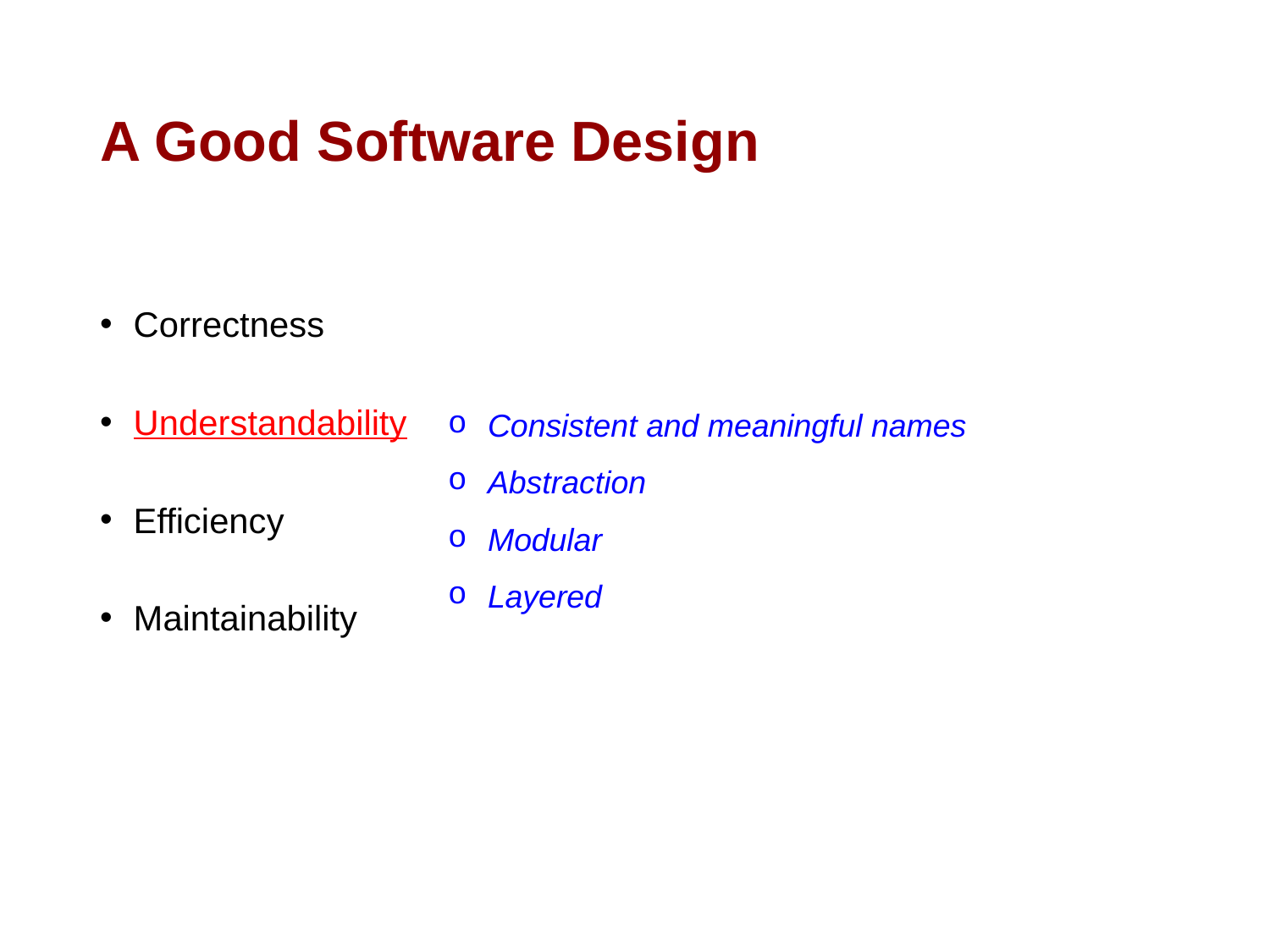

# A Good Software Design
 Correctness
 Understandability
 Efficiency
 Maintainability
Consistent and meaningful names
Abstraction
Modular
Layered